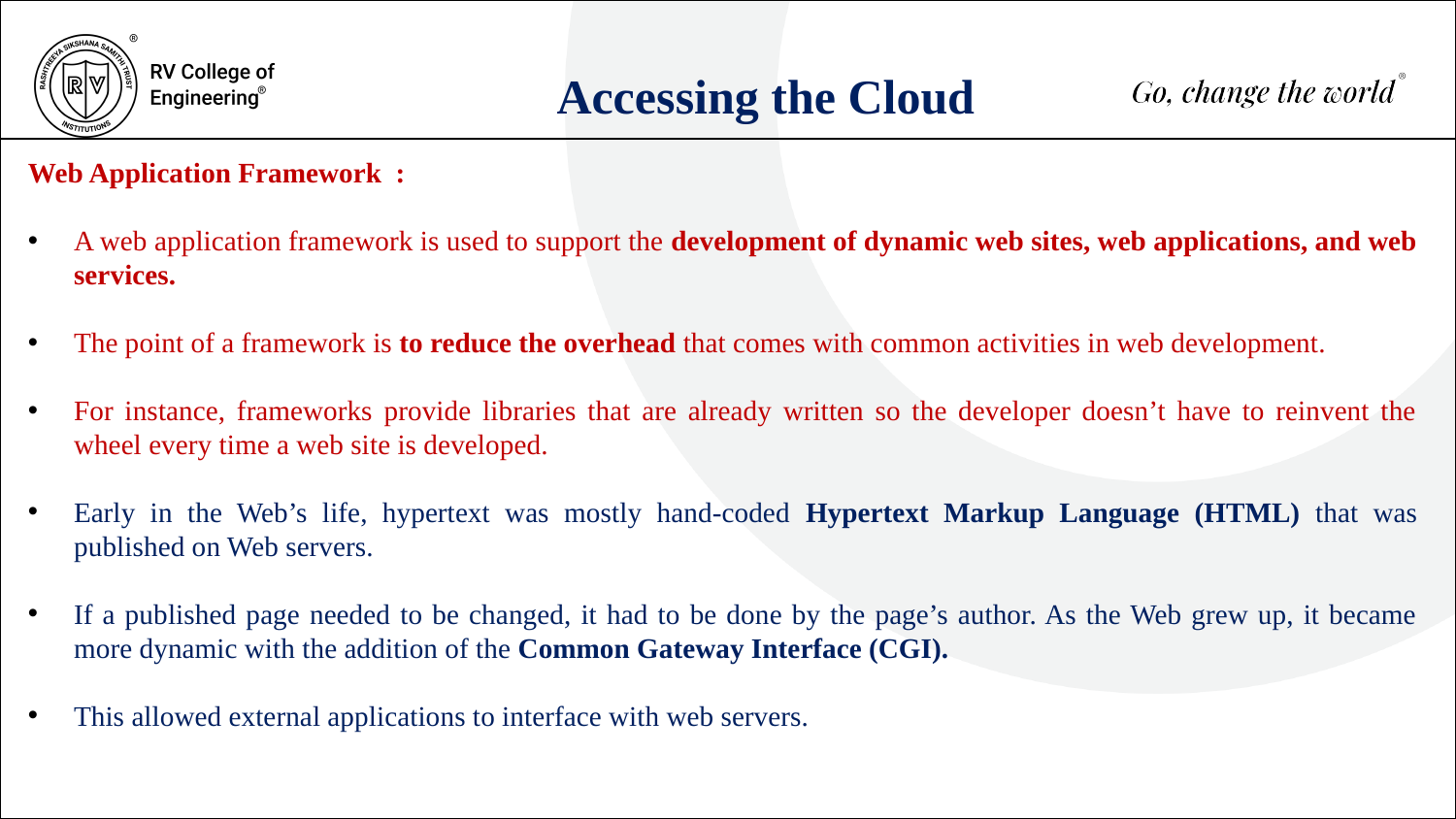

Accessing the Cloud
Web Application Framework  :

A web application framework is used to support the development of dynamic web sites, web applications, and web services.

The point of a framework is to reduce the overhead that comes with common activities in web development.

For instance, frameworks provide libraries that are already written so the developer doesn’t have to reinvent the wheel every time a web site is developed.

Early in the Web’s life, hypertext was mostly hand-coded Hypertext Markup Language (HTML) that was published on Web servers.

If a published page needed to be changed, it had to be done by the page’s author. As the Web grew up, it became more dynamic with the addition of the Common Gateway Interface (CGI).

This allowed external applications to interface with web servers.